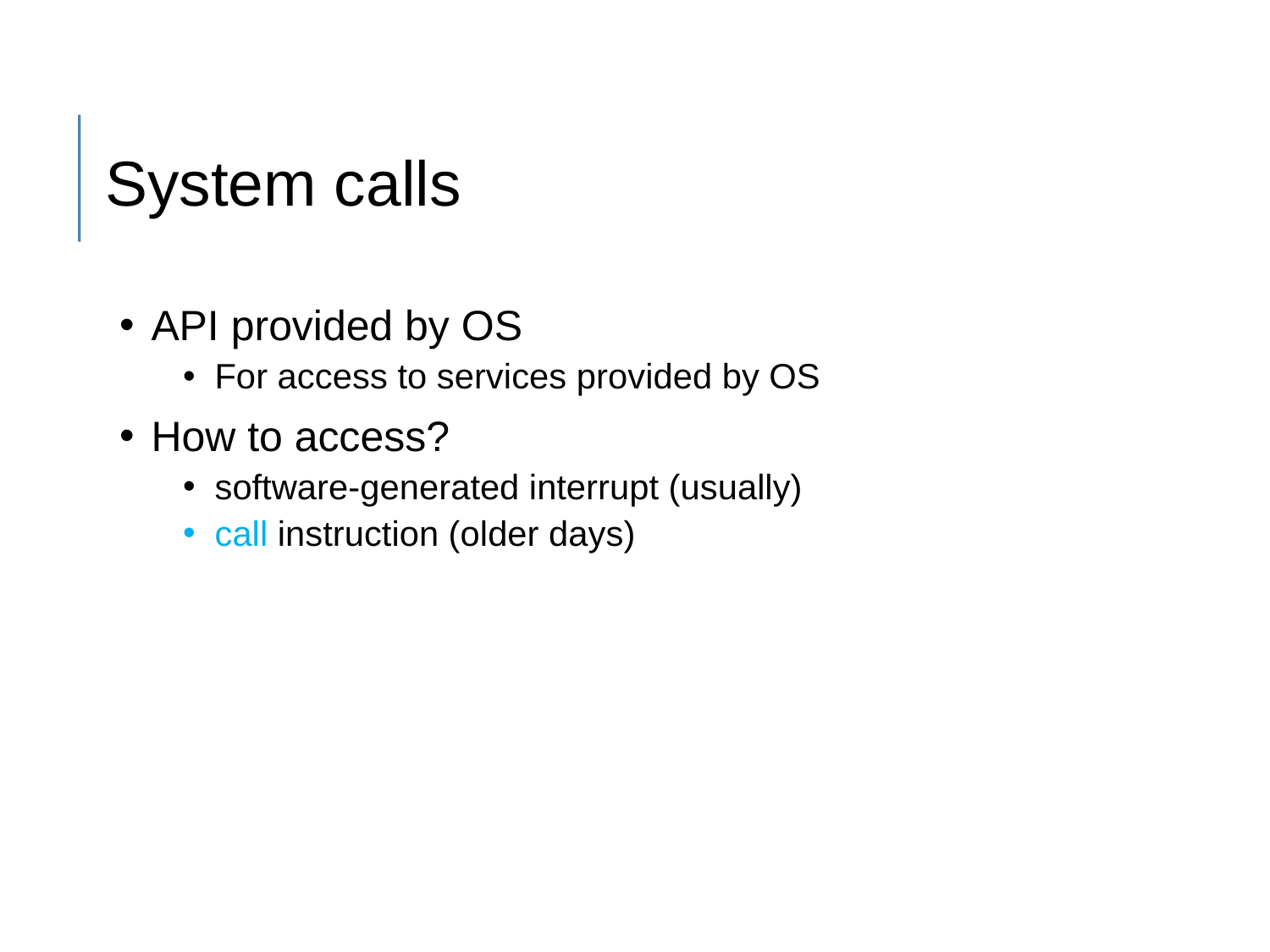

# System calls
API provided by OS
For access to services provided by OS
How to access?
software-generated interrupt (usually)
call instruction (older days)